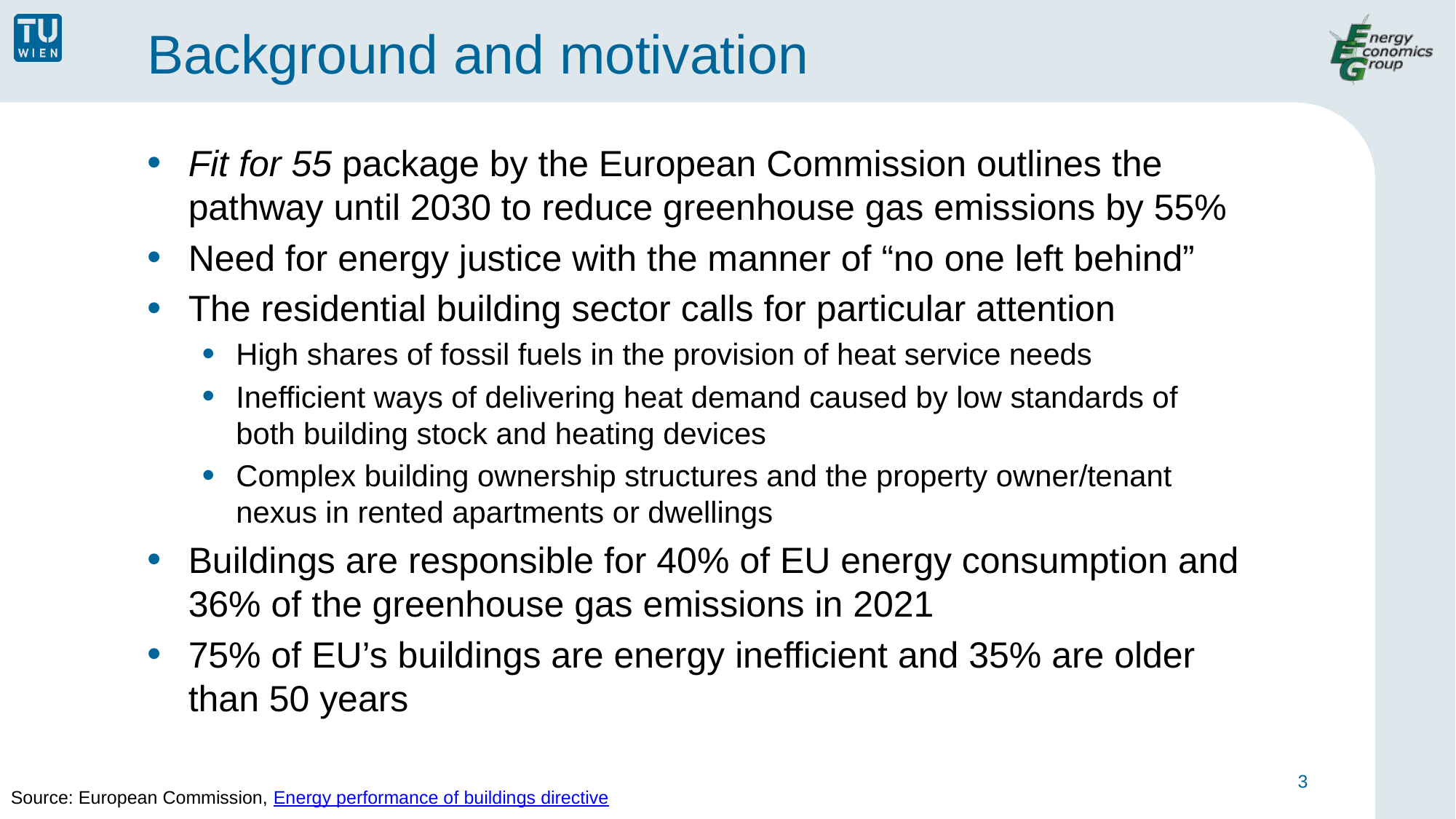

# Background and motivation
Fit for 55 package by the European Commission outlines the pathway until 2030 to reduce greenhouse gas emissions by 55%
Need for energy justice with the manner of “no one left behind”
The residential building sector calls for particular attention
High shares of fossil fuels in the provision of heat service needs
Inefficient ways of delivering heat demand caused by low standards of both building stock and heating devices
Complex building ownership structures and the property owner/tenant nexus in rented apartments or dwellings
Buildings are responsible for 40% of EU energy consumption and 36% of the greenhouse gas emissions in 2021
75% of EU’s buildings are energy inefficient and 35% are older than 50 years
3
Source: European Commission, Energy performance of buildings directive